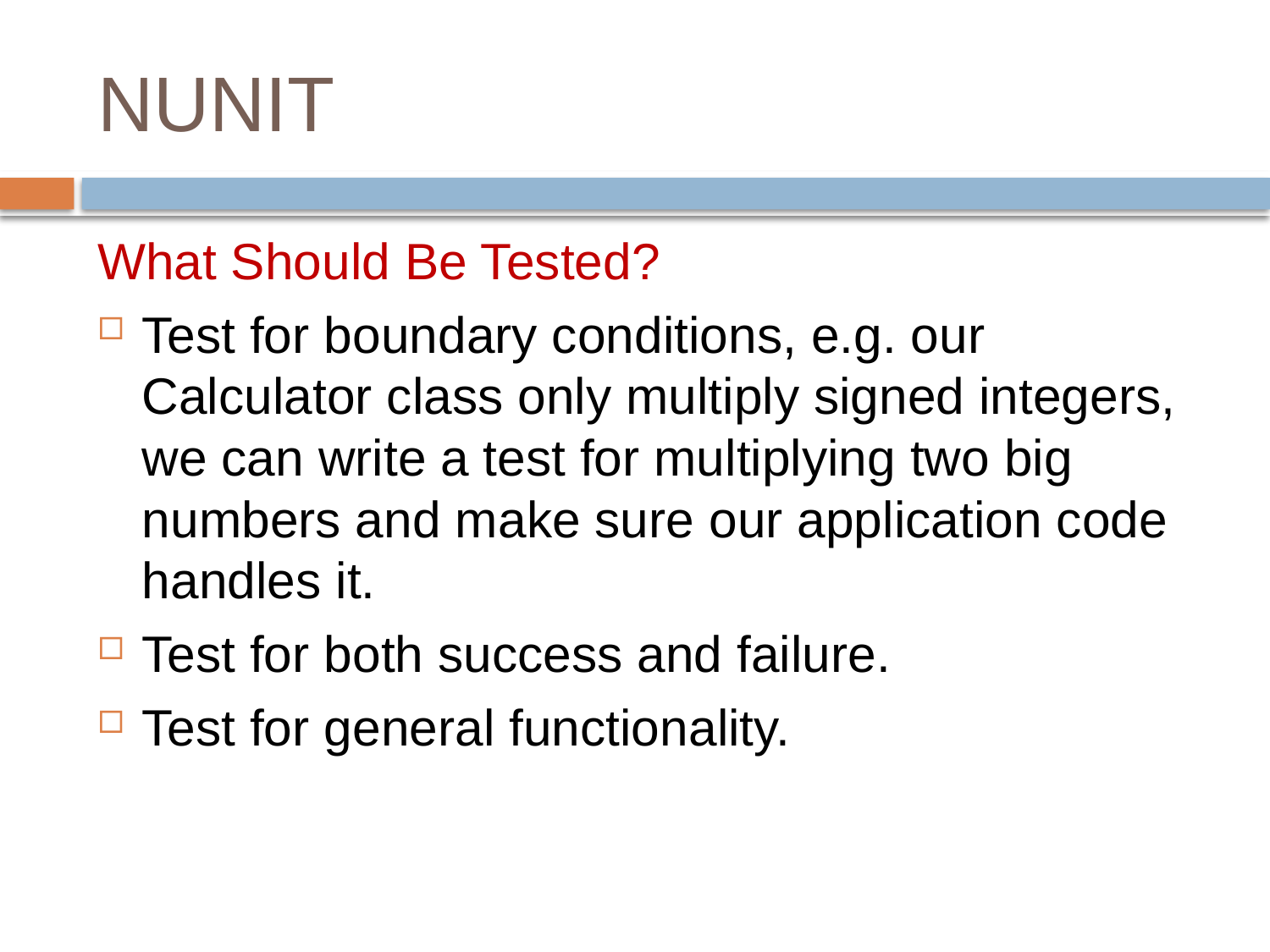

# NUNIT
What Should Be Tested?
Test for boundary conditions, e.g. our Calculator class only multiply signed integers, we can write a test for multiplying two big numbers and make sure our application code handles it.
Test for both success and failure.
Test for general functionality.